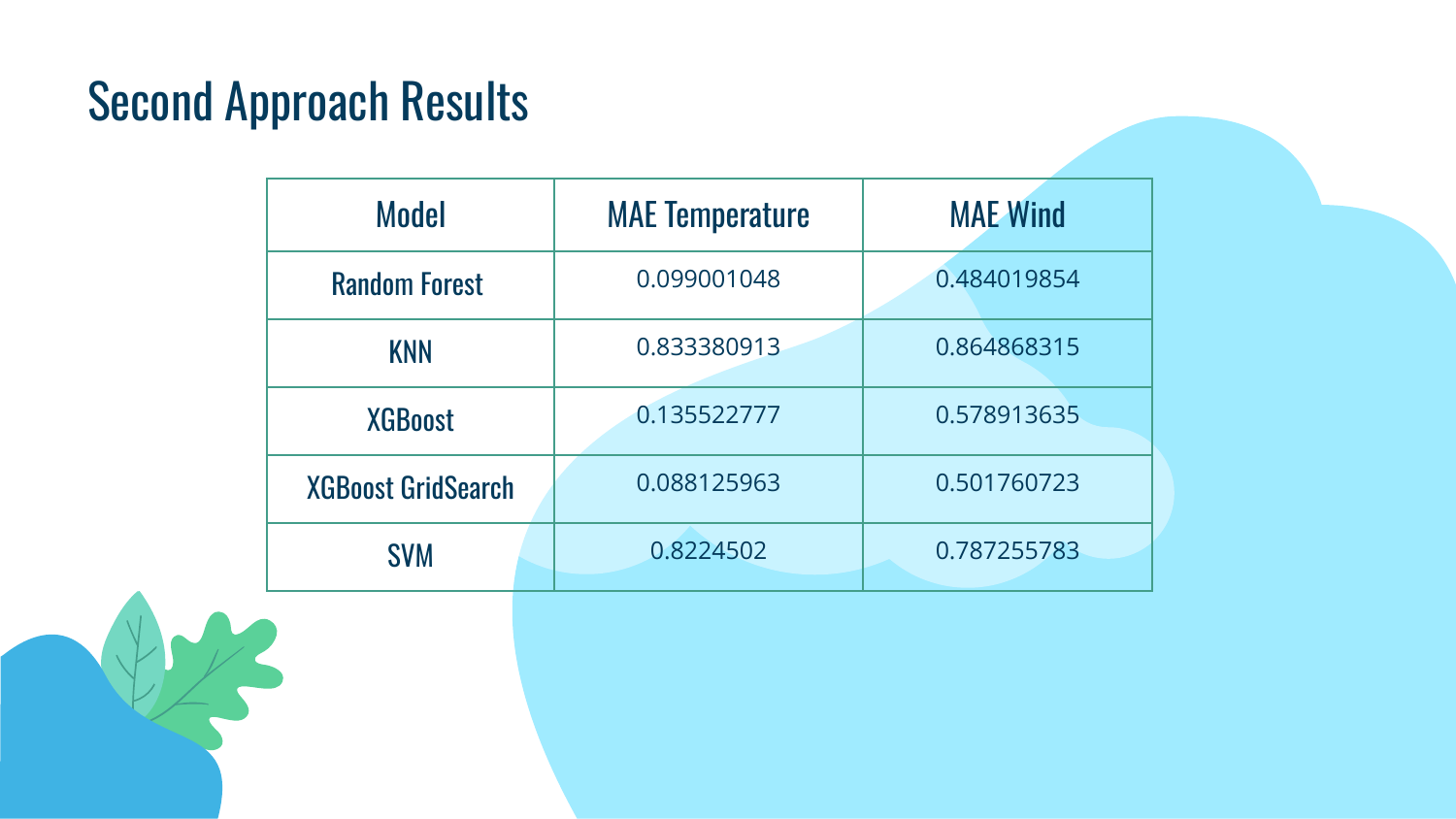

# Second Approach Results
| Model | MAE Temperature | MAE Wind |
| --- | --- | --- |
| Random Forest | 0.099001048 | 0.484019854 |
| KNN | 0.833380913 | 0.864868315 |
| XGBoost | 0.135522777 | 0.578913635 |
| XGBoost GridSearch | 0.088125963 | 0.501760723 |
| SVM | 0.8224502 | 0.787255783 |